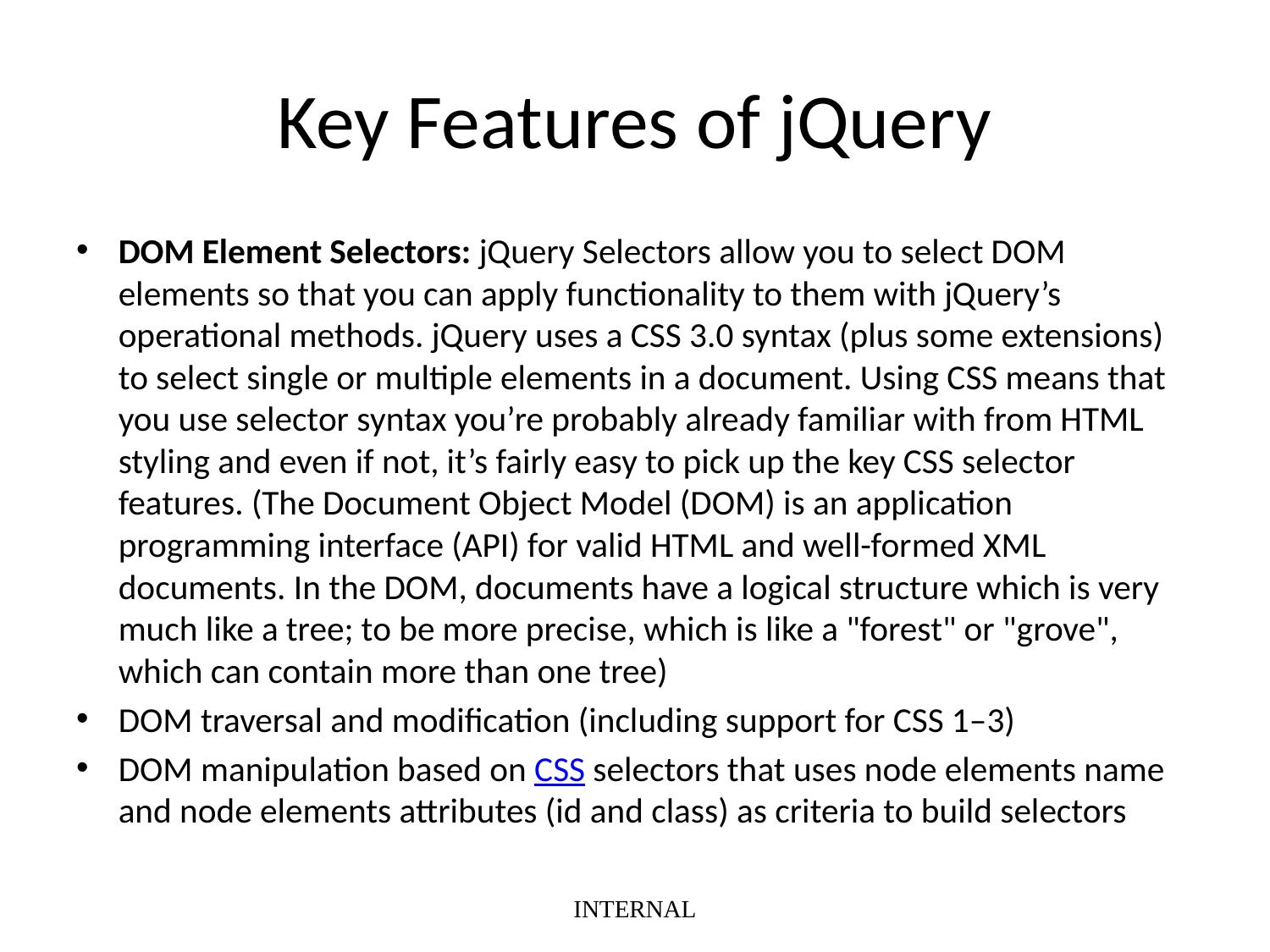

# Key Features of jQuery
DOM Element Selectors: jQuery Selectors allow you to select DOM elements so that you can apply functionality to them with jQuery’s operational methods. jQuery uses a CSS 3.0 syntax (plus some extensions) to select single or multiple elements in a document. Using CSS means that you use selector syntax you’re probably already familiar with from HTML styling and even if not, it’s fairly easy to pick up the key CSS selector features. (The Document Object Model (DOM) is an application programming interface (API) for valid HTML and well-formed XML documents. In the DOM, documents have a logical structure which is very much like a tree; to be more precise, which is like a "forest" or "grove", which can contain more than one tree)
DOM traversal and modification (including support for CSS 1–3)
DOM manipulation based on CSS selectors that uses node elements name and node elements attributes (id and class) as criteria to build selectors

INTERNAL